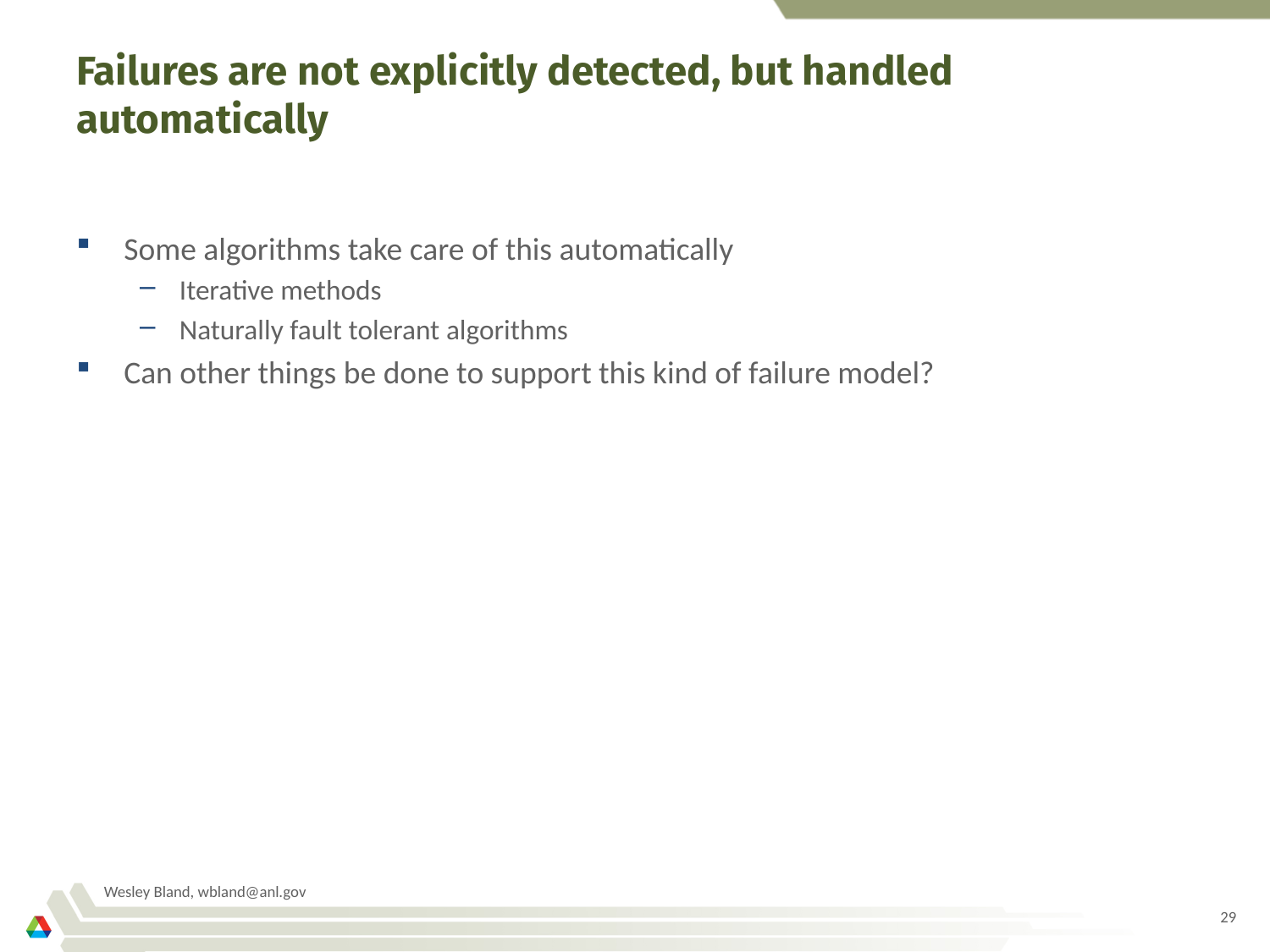

# Failures are not explicitly detected, but handled automatically
Some algorithms take care of this automatically
Iterative methods
Naturally fault tolerant algorithms
Can other things be done to support this kind of failure model?
Wesley Bland, wbland@anl.gov
29